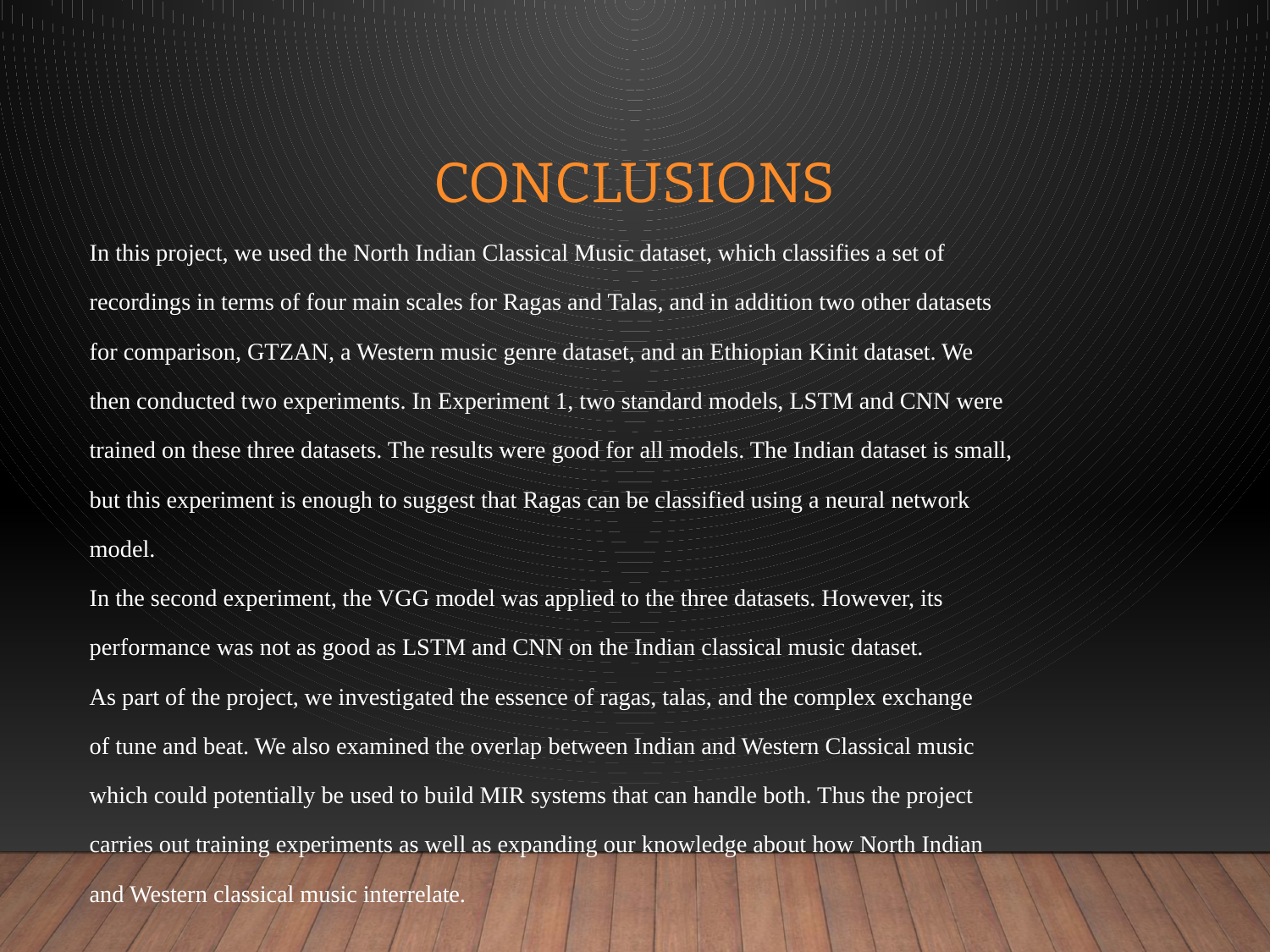

# Conclusions
In this project, we used the North Indian Classical Music dataset, which classifies a set of
recordings in terms of four main scales for Ragas and Talas, and in addition two other datasets
for comparison, GTZAN, a Western music genre dataset, and an Ethiopian Kinit dataset. We
then conducted two experiments. In Experiment 1, two standard models, LSTM and CNN were
trained on these three datasets. The results were good for all models. The Indian dataset is small,
but this experiment is enough to suggest that Ragas can be classified using a neural network
model.
In the second experiment, the VGG model was applied to the three datasets. However, its
performance was not as good as LSTM and CNN on the Indian classical music dataset.
As part of the project, we investigated the essence of ragas, talas, and the complex exchange
of tune and beat. We also examined the overlap between Indian and Western Classical music
which could potentially be used to build MIR systems that can handle both. Thus the project
carries out training experiments as well as expanding our knowledge about how North Indian
and Western classical music interrelate.